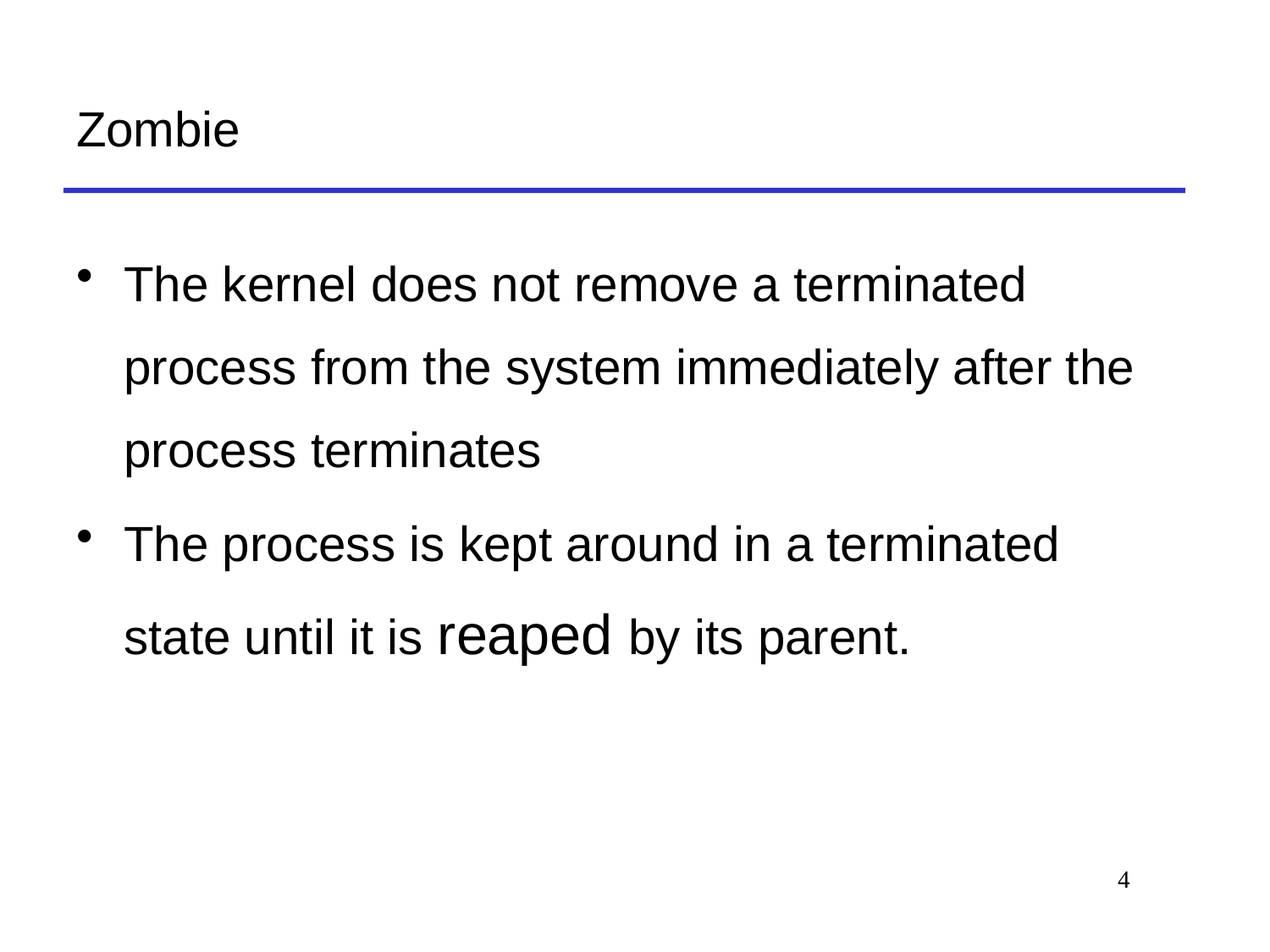

# Zombie
The kernel does not remove a terminated process from the system immediately after the process terminates
The process is kept around in a terminated state until it is reaped by its parent.
4